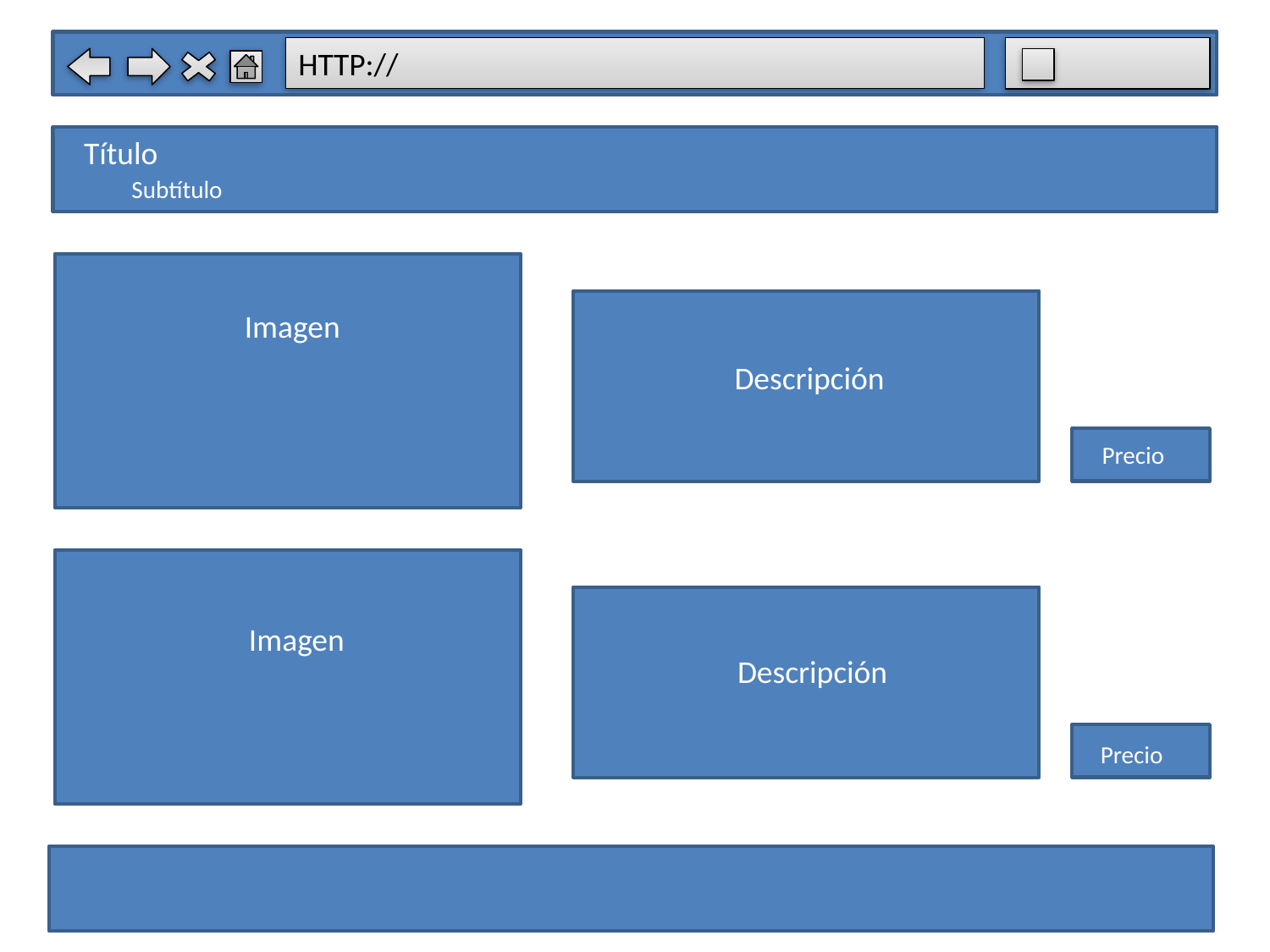

HTTP://

Título
Subtítulo

Imagen
Descripción

Precio

Imagen
Descripción

Precio